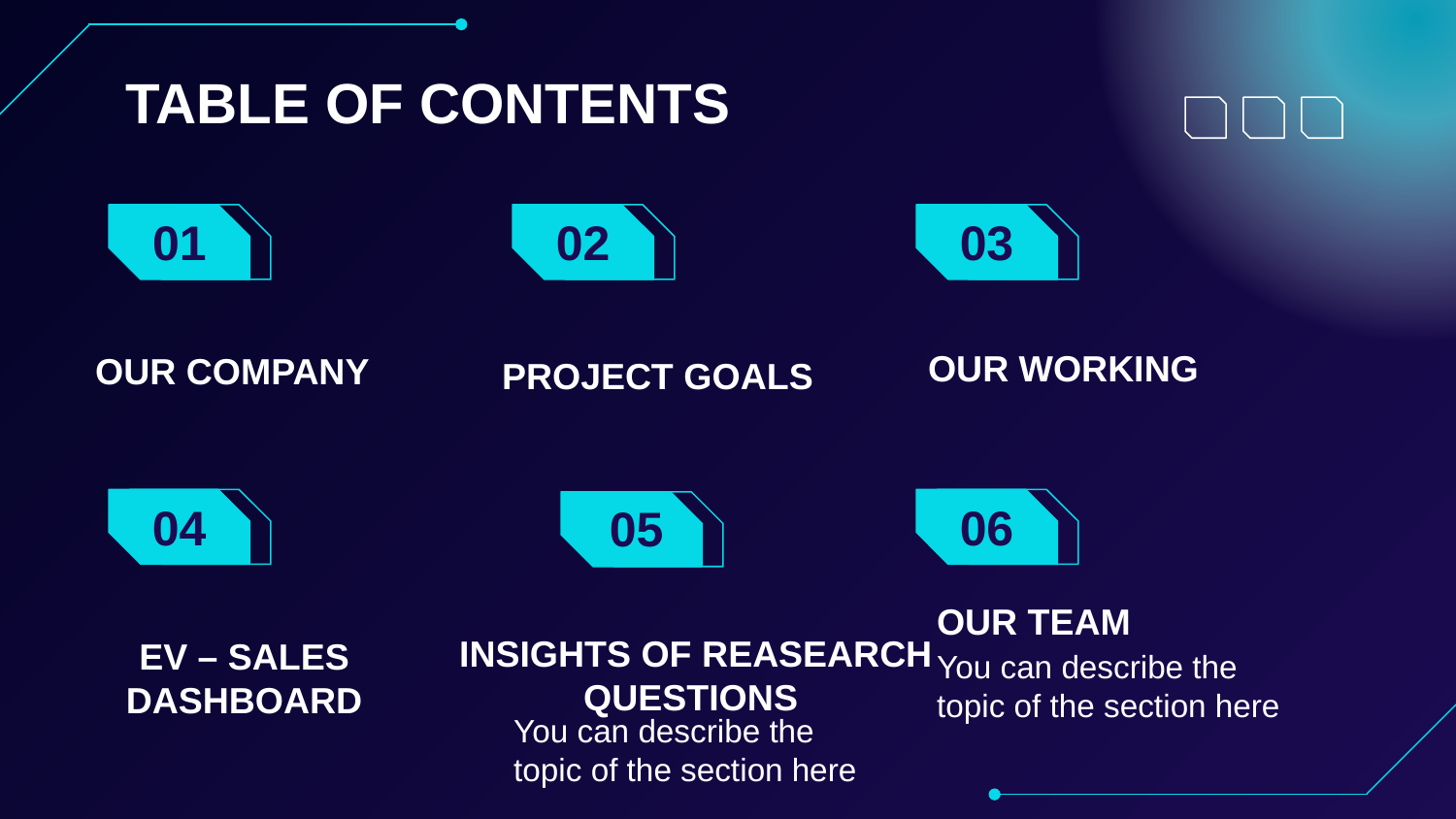

TABLE OF CONTENTS

# 01
02
03

OUR WORKING

OUR COMPANY

 PROJECT GOALS
06
04
05

OUR TEAM
INSIGHTS OF REASEARCH QUESTIONS

You can describe the topic of the section here
EV – SALES DASHBOARD
You can describe the topic of the section here